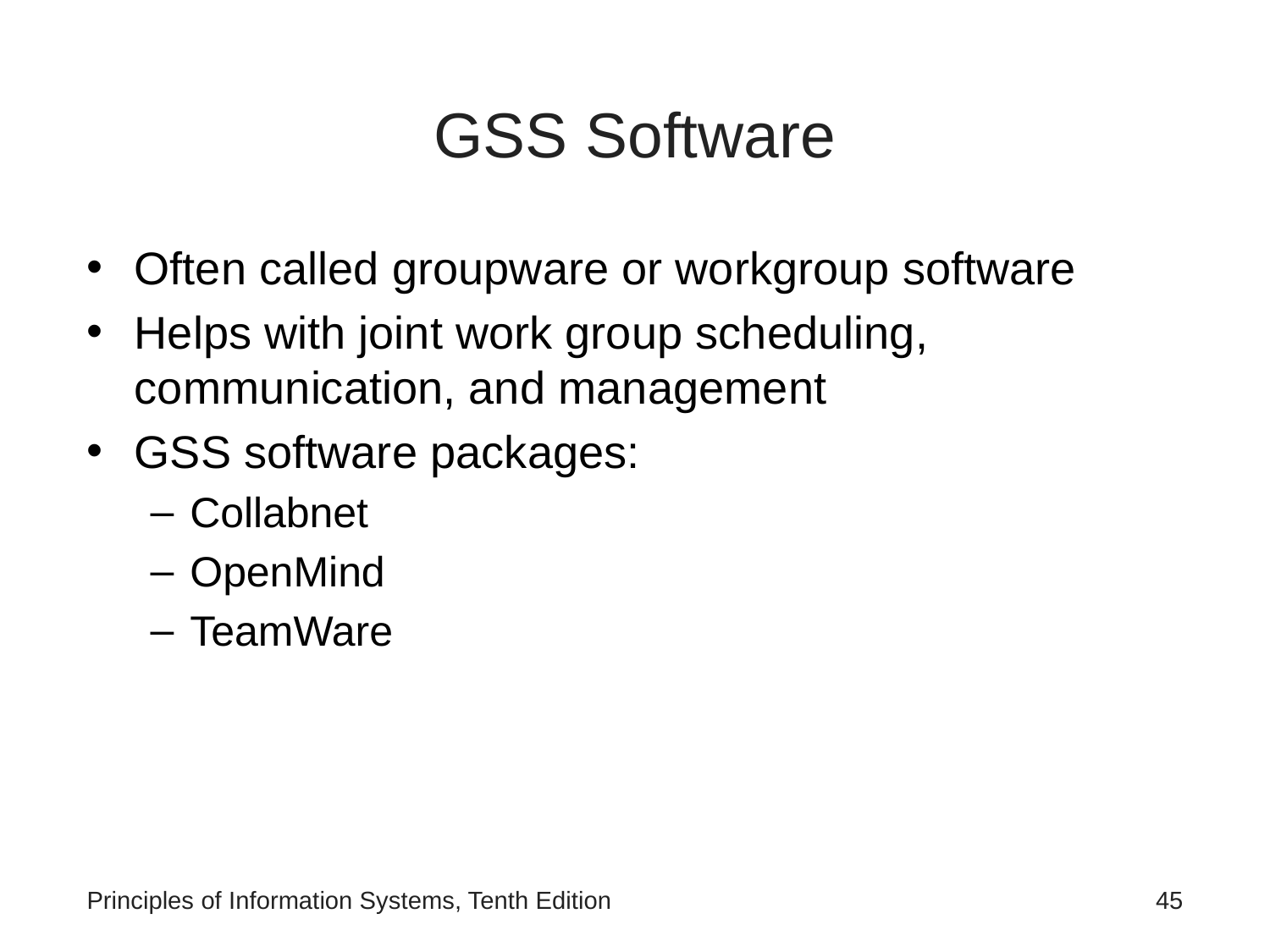

# GSS Software
Often called groupware or workgroup software
Helps with joint work group scheduling, communication, and management
GSS software packages:
Collabnet
OpenMind
TeamWare
Principles of Information Systems, Tenth Edition
45